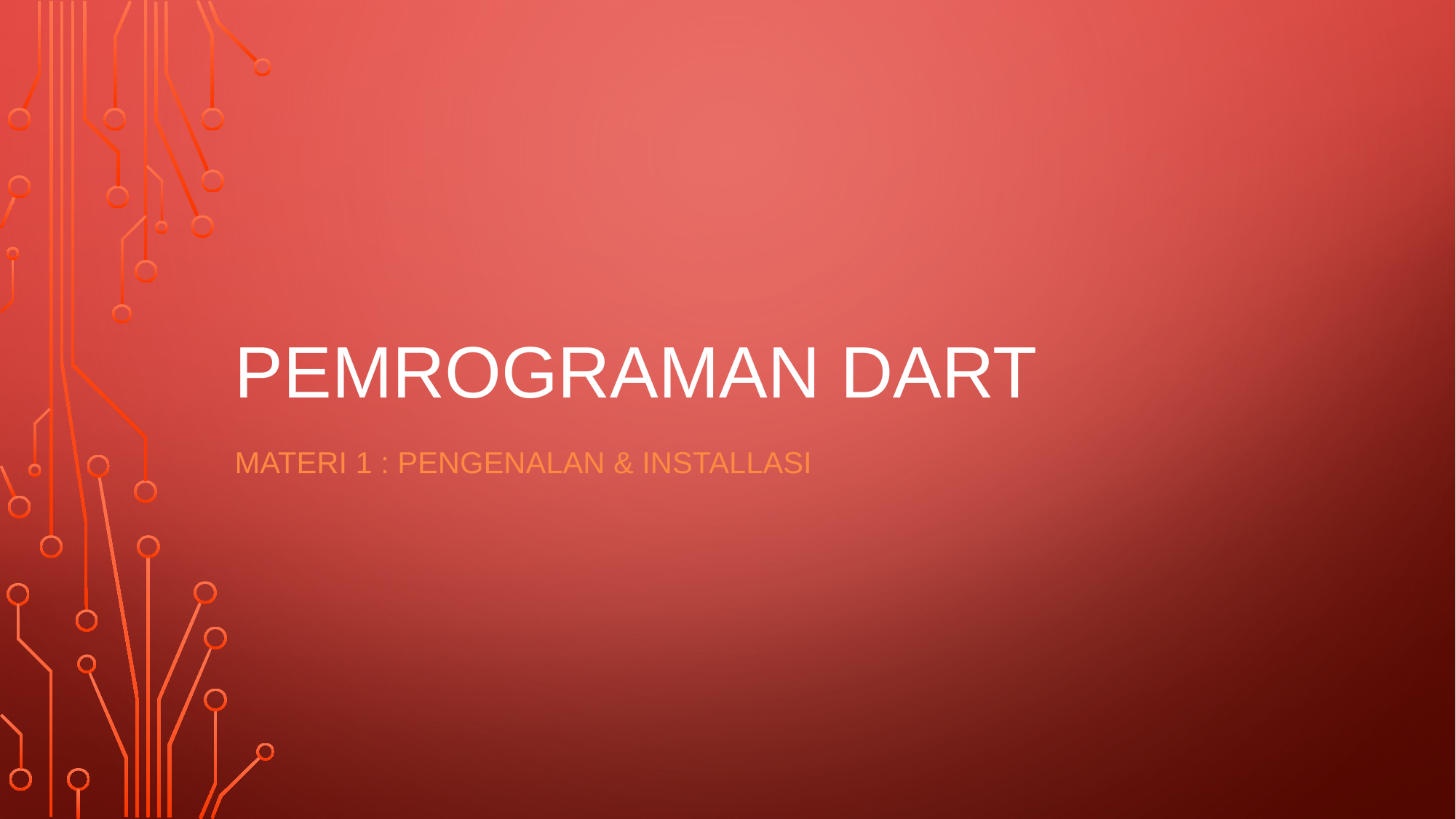

# Pemrograman dart
materi 1 : Pengenalan & Installasi